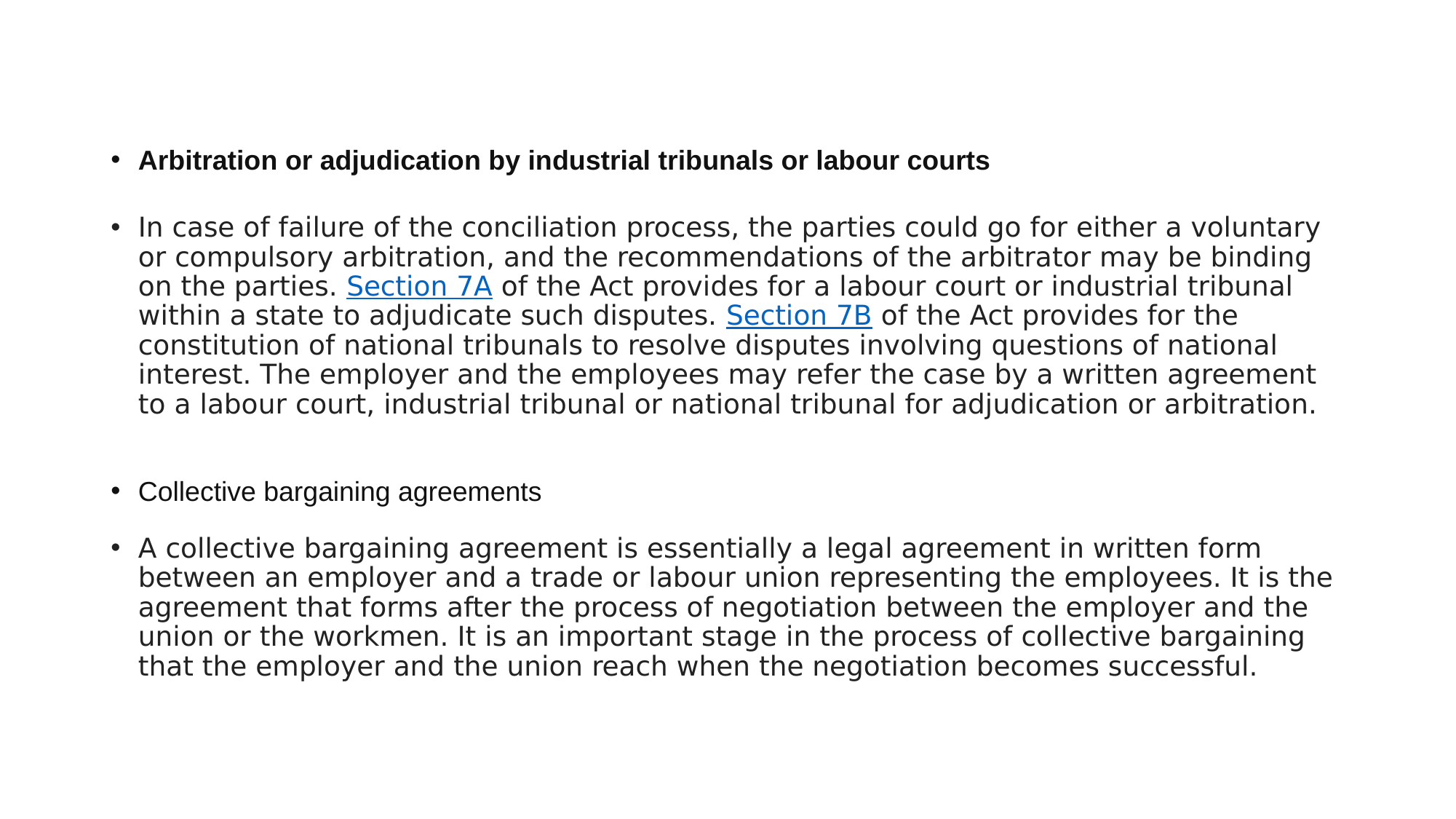

Arbitration or adjudication by industrial tribunals or labour courts
In case of failure of the conciliation process, the parties could go for either a voluntary or compulsory arbitration, and the recommendations of the arbitrator may be binding on the parties. Section 7A of the Act provides for a labour court or industrial tribunal within a state to adjudicate such disputes. Section 7B of the Act provides for the constitution of national tribunals to resolve disputes involving questions of national interest. The employer and the employees may refer the case by a written agreement to a labour court, industrial tribunal or national tribunal for adjudication or arbitration.
Collective bargaining agreements
A collective bargaining agreement is essentially a legal agreement in written form between an employer and a trade or labour union representing the employees. It is the agreement that forms after the process of negotiation between the employer and the union or the workmen. It is an important stage in the process of collective bargaining that the employer and the union reach when the negotiation becomes successful.